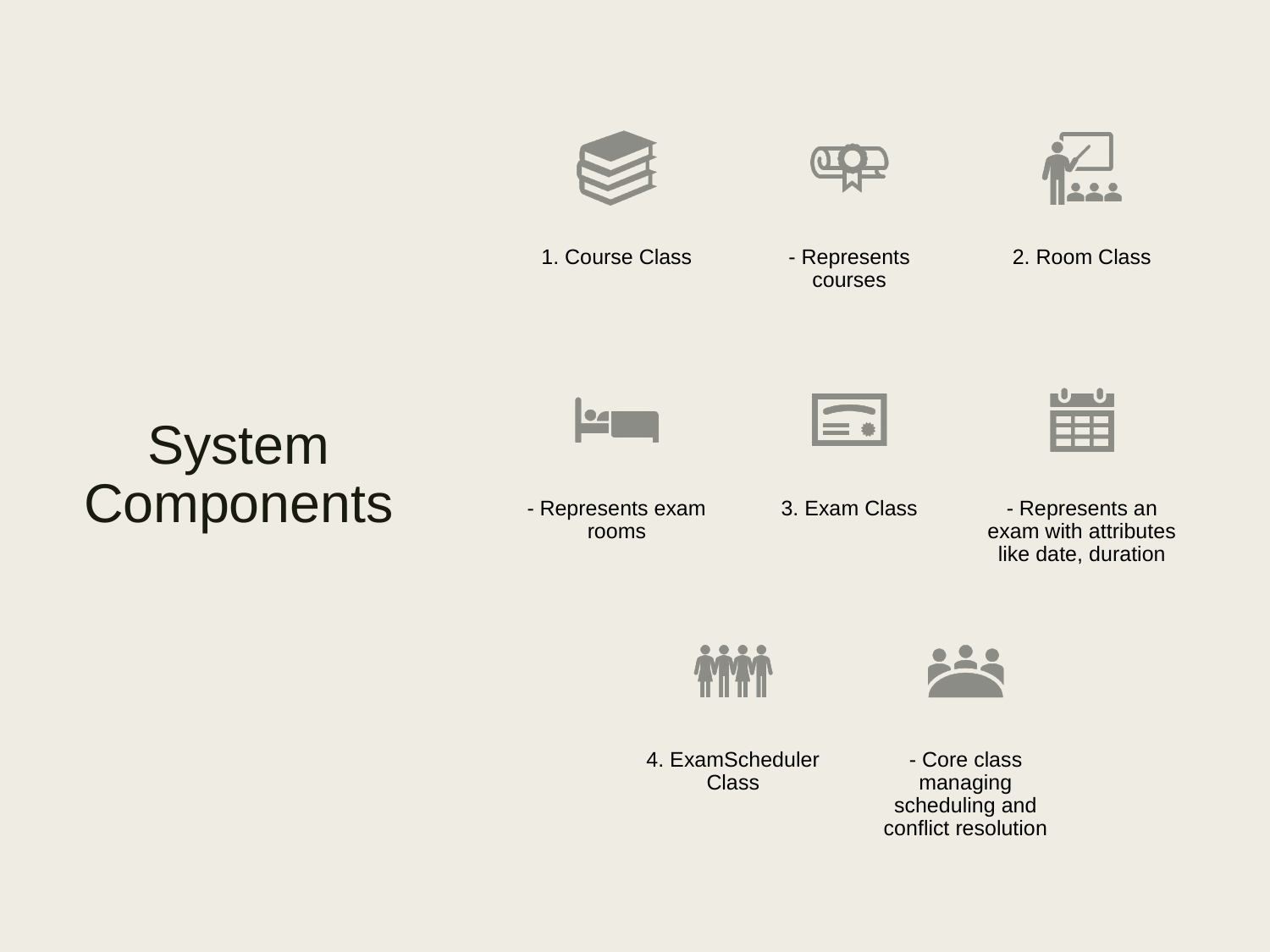

# System Components
1. Course Class
- Represents courses
2. Room Class
- Represents exam rooms
3. Exam Class
- Represents an exam with attributes like date, duration
4. ExamScheduler Class
- Core class managing scheduling and conflict resolution